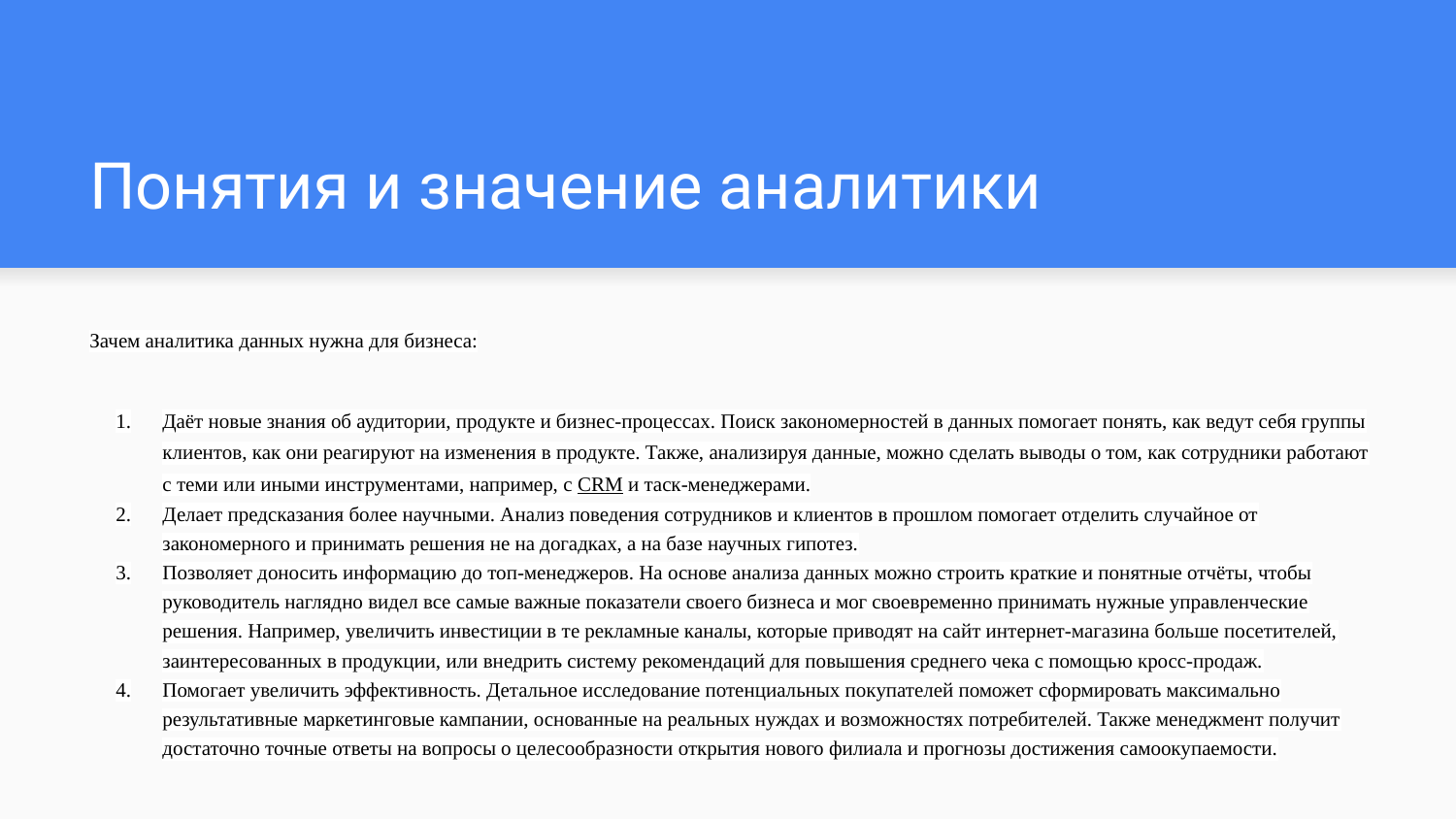

# Понятия и значение аналитики
Зачем аналитика данных нужна для бизнеса:
Даёт новые знания об аудитории, продукте и бизнес-процессах. Поиск закономерностей в данных помогает понять, как ведут себя группы клиентов, как они реагируют на изменения в продукте. Также, анализируя данные, можно сделать выводы о том, как сотрудники работают с теми или иными инструментами, например, с CRM и таск-менеджерами.
Делает предсказания более научными. Анализ поведения сотрудников и клиентов в прошлом помогает отделить случайное от закономерного и принимать решения не на догадках, а на базе научных гипотез.
Позволяет доносить информацию до топ-менеджеров. На основе анализа данных можно строить краткие и понятные отчёты, чтобы руководитель наглядно видел все самые важные показатели своего бизнеса и мог своевременно принимать нужные управленческие решения. Например, увеличить инвестиции в те рекламные каналы, которые приводят на сайт интернет-магазина больше посетителей, заинтересованных в продукции, или внедрить систему рекомендаций для повышения среднего чека с помощью кросс-продаж.
Помогает увеличить эффективность. Детальное исследование потенциальных покупателей поможет сформировать максимально результативные маркетинговые кампании, основанные на реальных нуждах и возможностях потребителей. Также менеджмент получит достаточно точные ответы на вопросы о целесообразности открытия нового филиала и прогнозы достижения самоокупаемости.